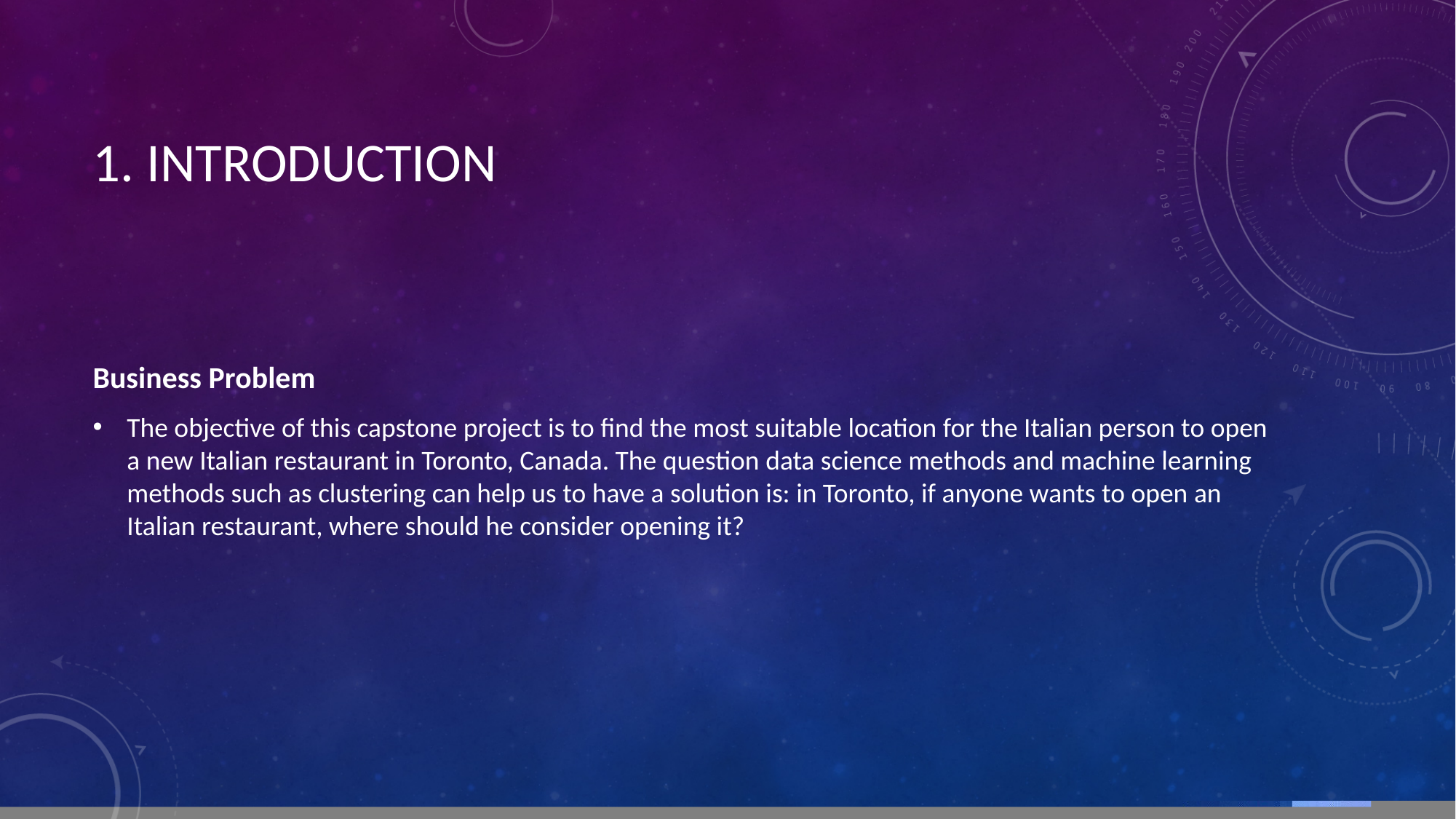

# 1. Introduction
Business Problem
The objective of this capstone project is to find the most suitable location for the Italian person to open a new Italian restaurant in Toronto, Canada. The question data science methods and machine learning methods such as clustering can help us to have a solution is: in Toronto, if anyone wants to open an Italian restaurant, where should he consider opening it?